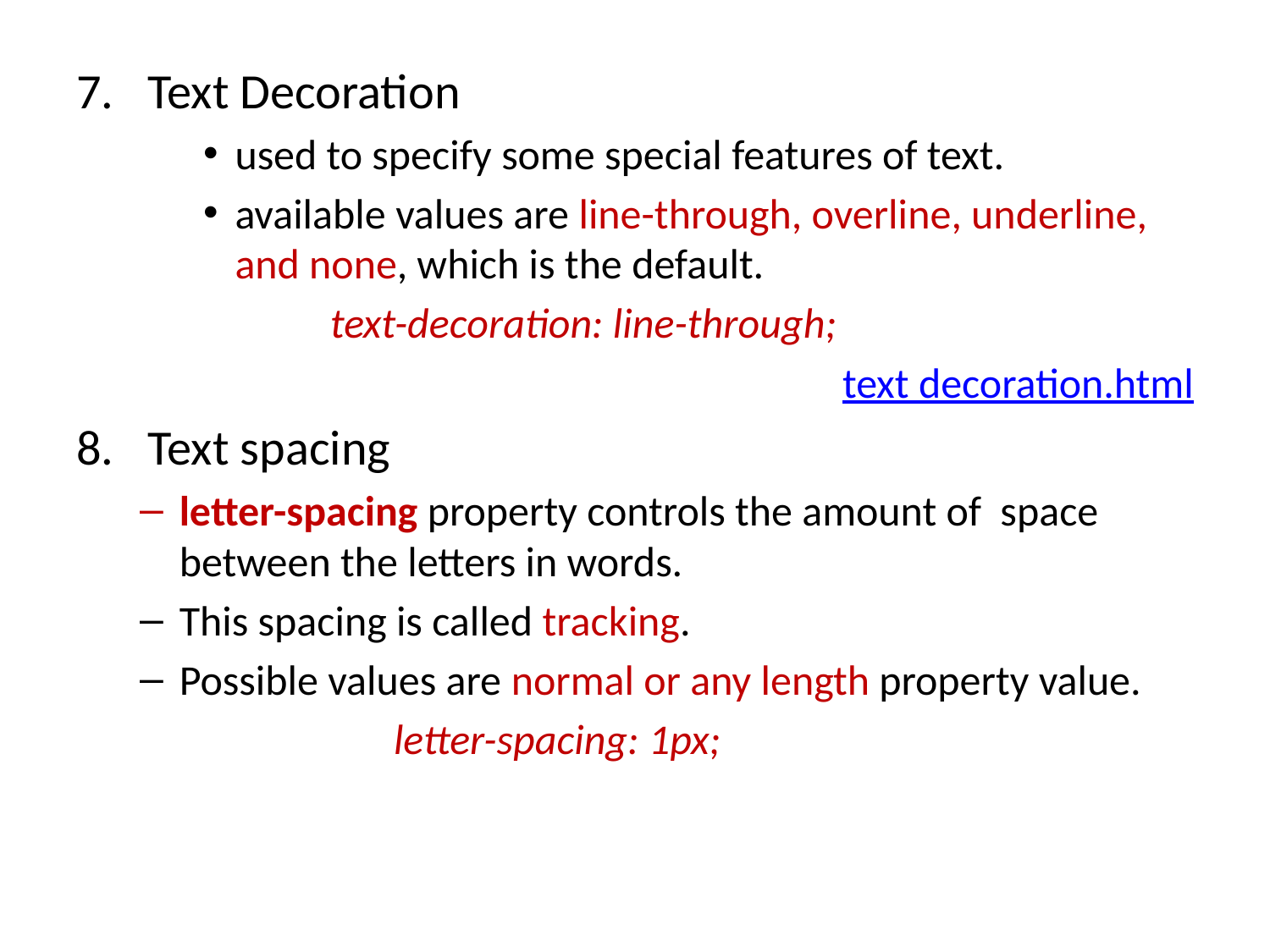

Text Decoration
used to specify some special features of text.
available values are line-through, overline, underline, and none, which is the default.
	text-decoration: line-through;
text decoration.html
Text spacing
letter-spacing property controls the amount of  space between the letters in words.
This spacing is called tracking.
Possible values are normal or any length property value.
		letter-spacing: 1px;